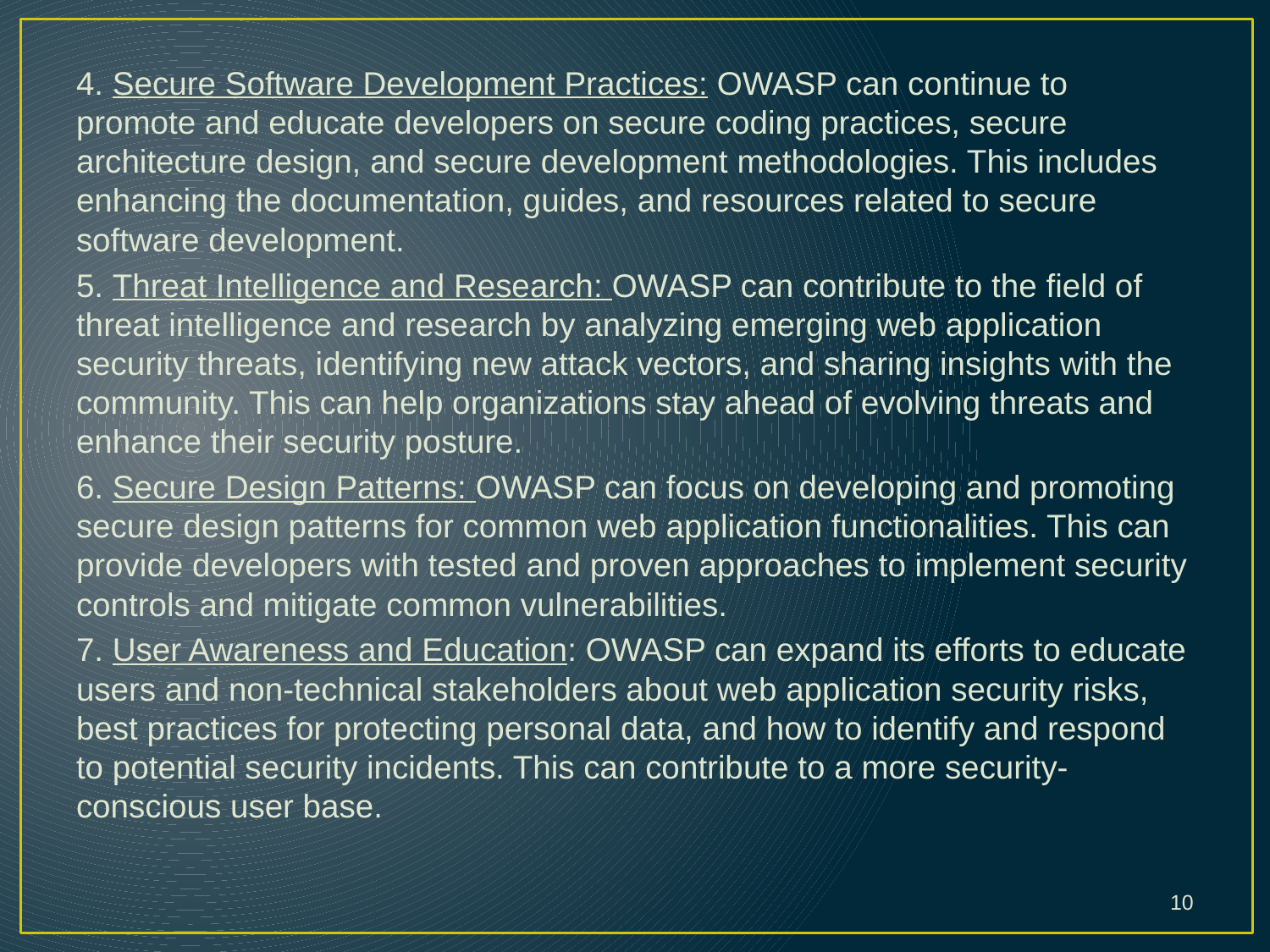

4. Secure Software Development Practices: OWASP can continue to  promote and educate developers on secure coding practices, secure architecture design, and secure development methodologies. This includes enhancing the documentation, guides, and resources related to secure software development.
5. Threat Intelligence and Research: OWASP can contribute to the field of threat intelligence and research by analyzing emerging web application security threats, identifying new attack vectors, and sharing insights with the community. This can help organizations stay ahead of evolving threats and enhance their security posture.
6. Secure Design Patterns: OWASP can focus on developing and promoting secure design patterns for common web application functionalities. This can provide developers with tested and proven approaches to implement security controls and mitigate common vulnerabilities.
7. User Awareness and Education: OWASP can expand its efforts to educate users and non-technical stakeholders about web application security risks, best practices for protecting personal data, and how to identify and respond to potential security incidents. This can contribute to a more security-conscious user base.
10